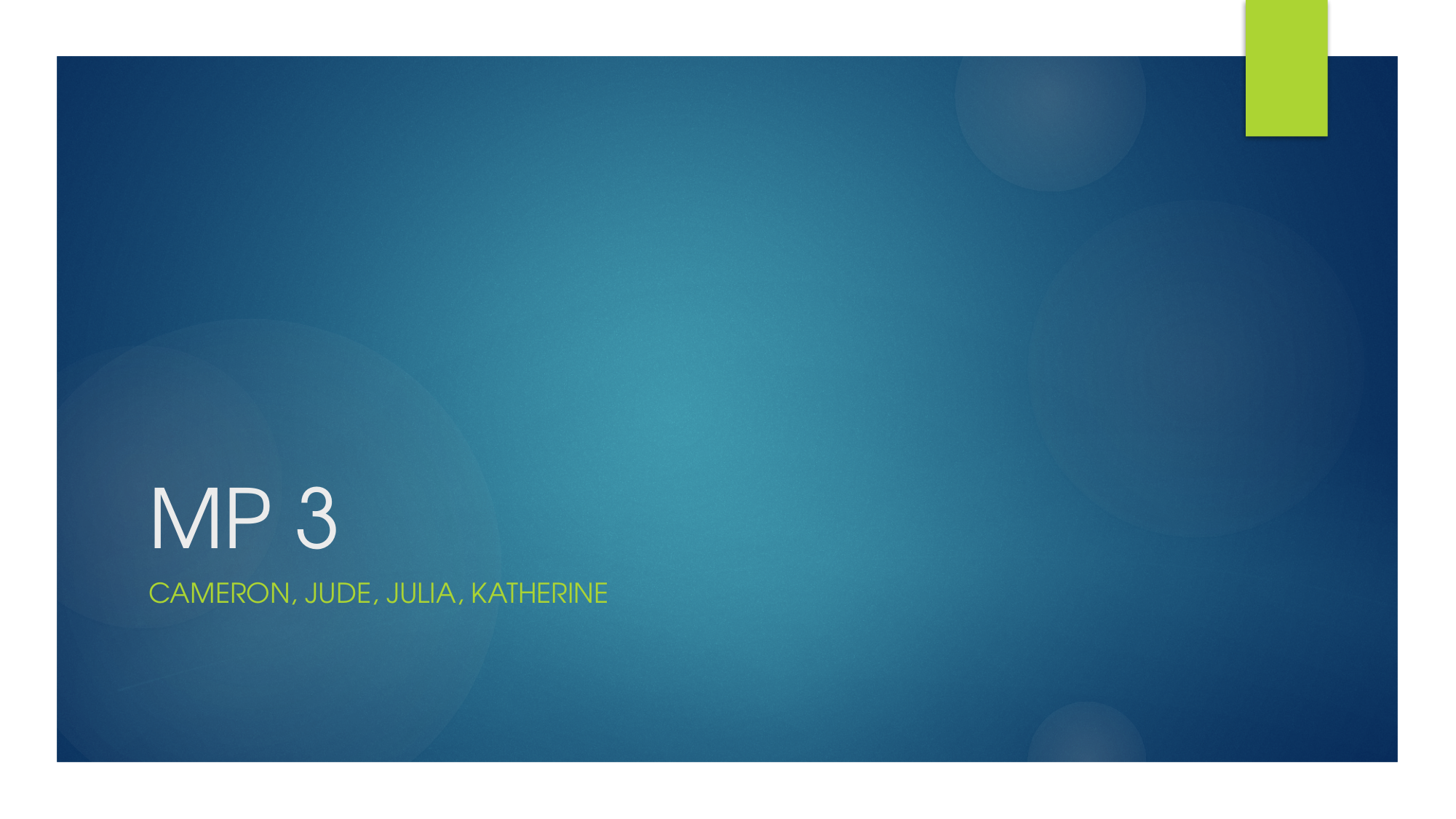

# MP 3
Cameron, jude, Julia, katherine